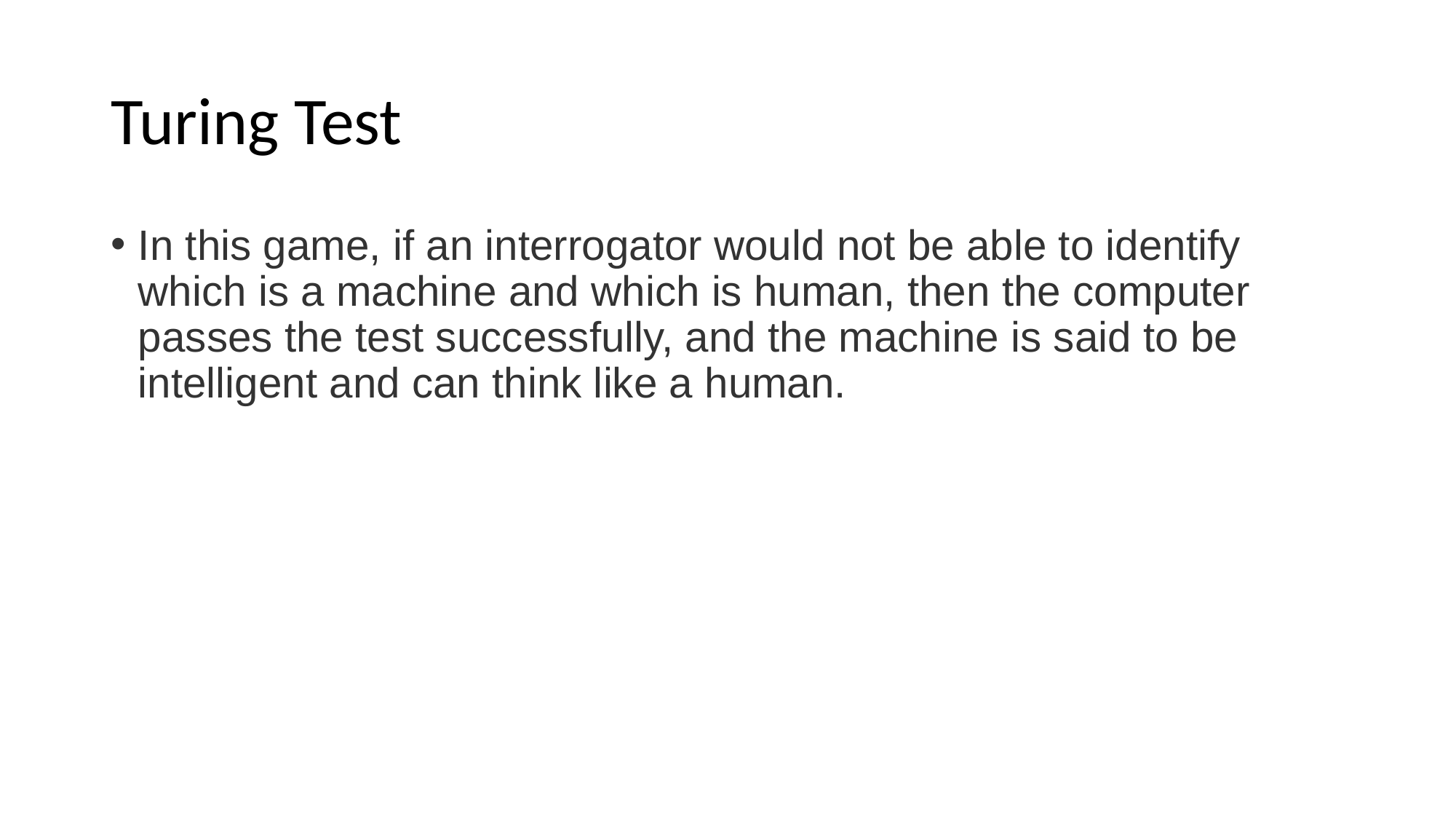

# Turing Test
In this game, if an interrogator would not be able to identify which is a machine and which is human, then the computer passes the test successfully, and the machine is said to be intelligent and can think like a human.